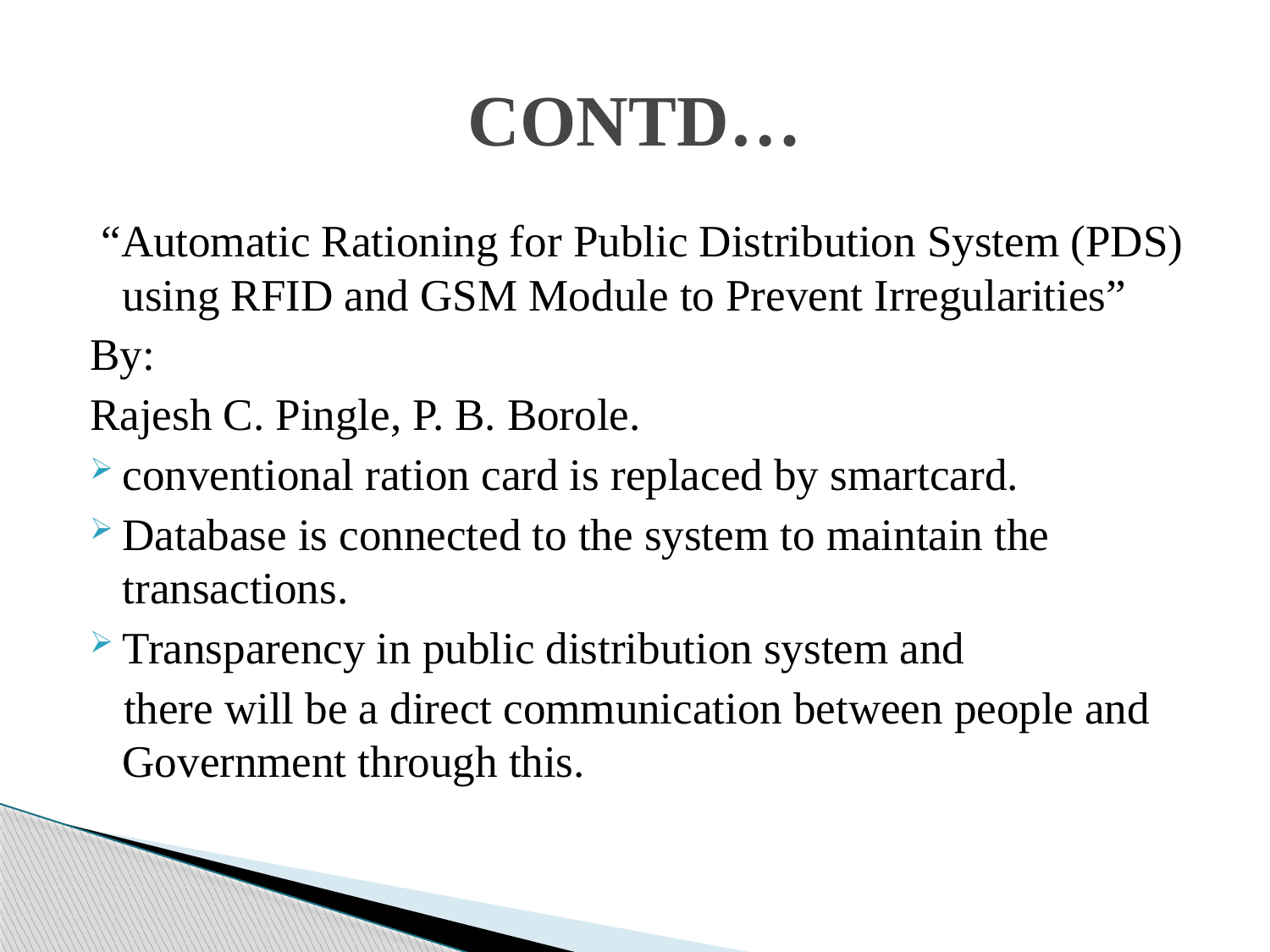

# CONTD…

 “Automatic Rationing for Public Distribution System (PDS) using RFID and GSM Module to Prevent Irregularities”
By:
Rajesh C. Pingle, P. B. Borole.
conventional ration card is replaced by smartcard.
Database is connected to the system to maintain the transactions.
Transparency in public distribution system and
   there will be a direct communication between people and Government through this.